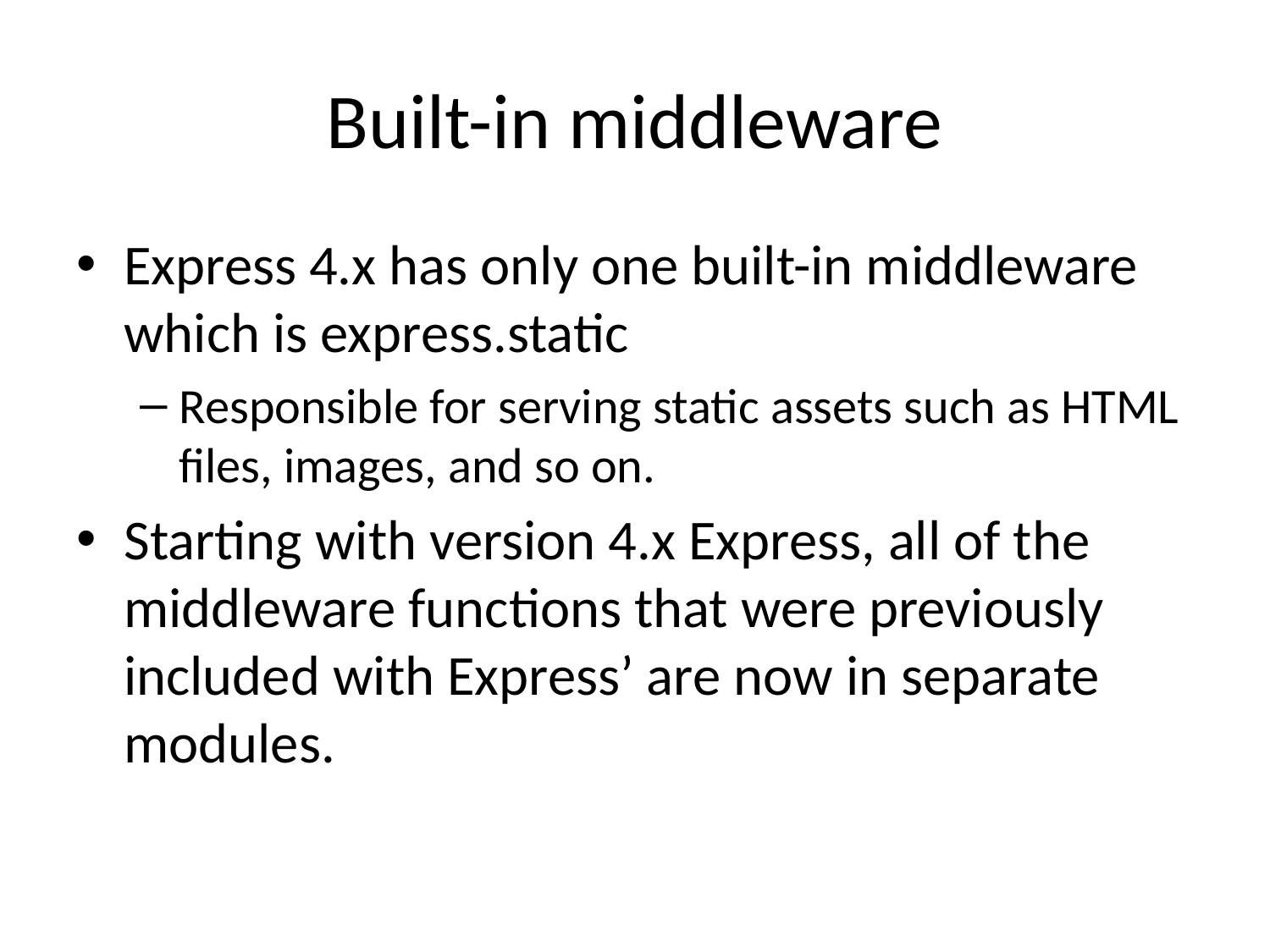

# Built-in middleware
Express 4.x has only one built-in middleware which is express.static
Responsible for serving static assets such as HTML files, images, and so on.
Starting with version 4.x Express, all of the middleware functions that were previously included with Express’ are now in separate modules.